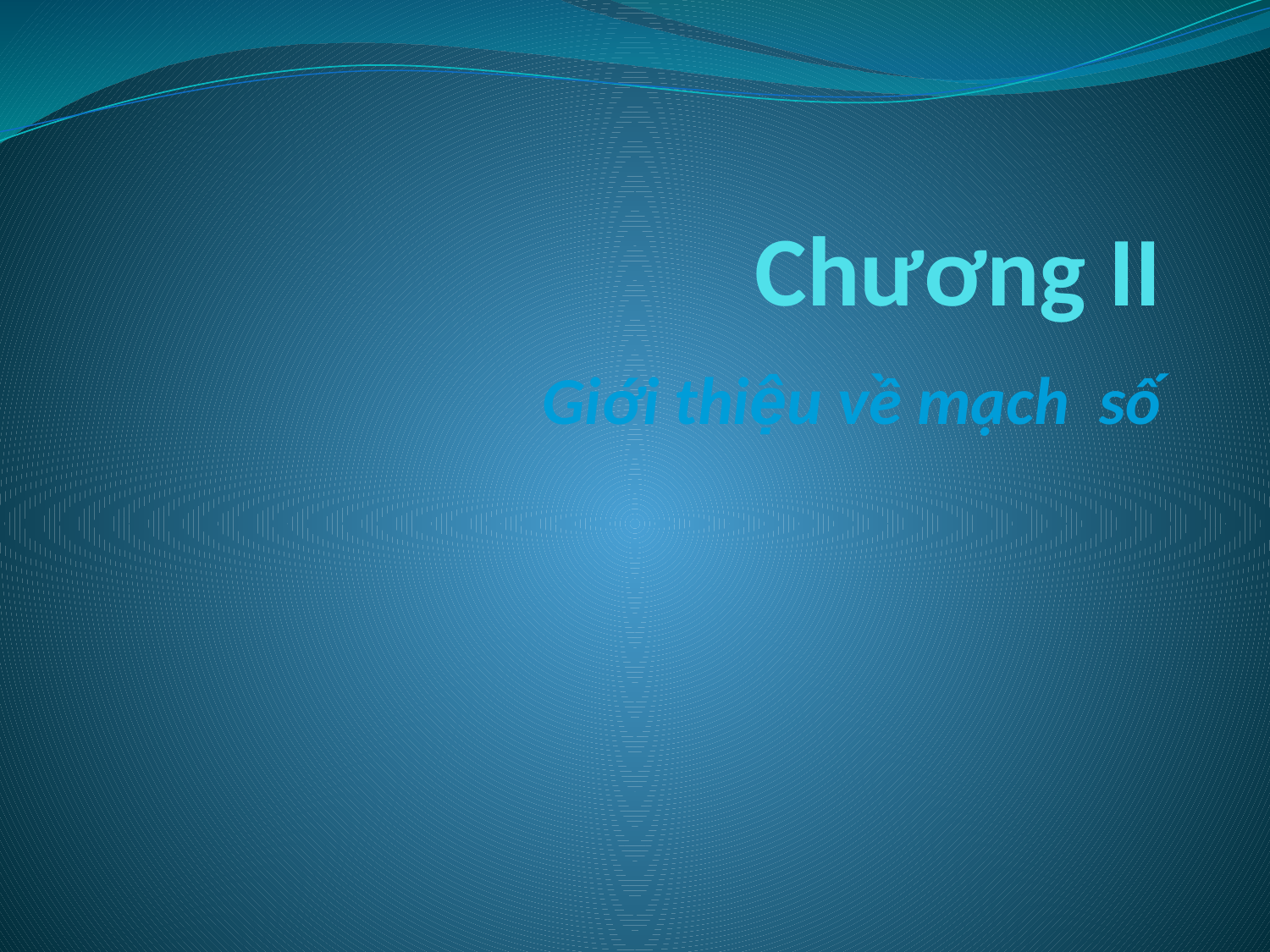

# Chương II Giới thiệu về mạch  số